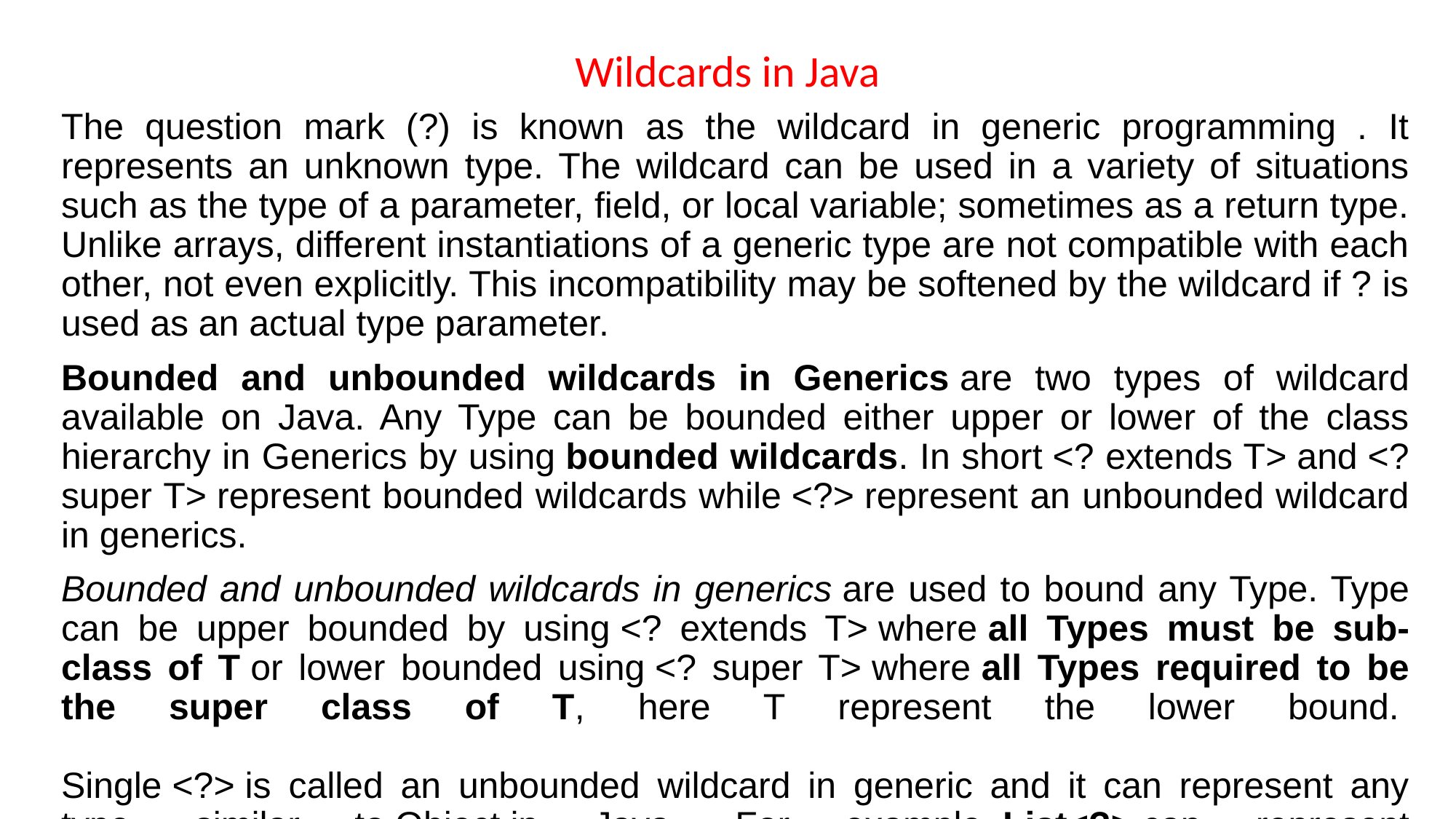

# Wildcards in Java
The question mark (?) is known as the wildcard in generic programming . It represents an unknown type. The wildcard can be used in a variety of situations such as the type of a parameter, field, or local variable; sometimes as a return type. Unlike arrays, different instantiations of a generic type are not compatible with each other, not even explicitly. This incompatibility may be softened by the wildcard if ? is used as an actual type parameter.
Bounded and unbounded wildcards in Generics are two types of wildcard available on Java. Any Type can be bounded either upper or lower of the class hierarchy in Generics by using bounded wildcards. In short <? extends T> and <? super T> represent bounded wildcards while <?> represent an unbounded wildcard in generics.
Bounded and unbounded wildcards in generics are used to bound any Type. Type can be upper bounded by using <? extends T> where all Types must be sub-class of T or lower bounded using <? super T> where all Types required to be the super class of T, here T represent the lower bound. 
Single <?> is called an unbounded wildcard in generic and it can represent any type, similar to Object in Java. For example  List<?> can represent any List e.g. List<String> or List<Integer> its provides highest level of flexibility on passing method argument.